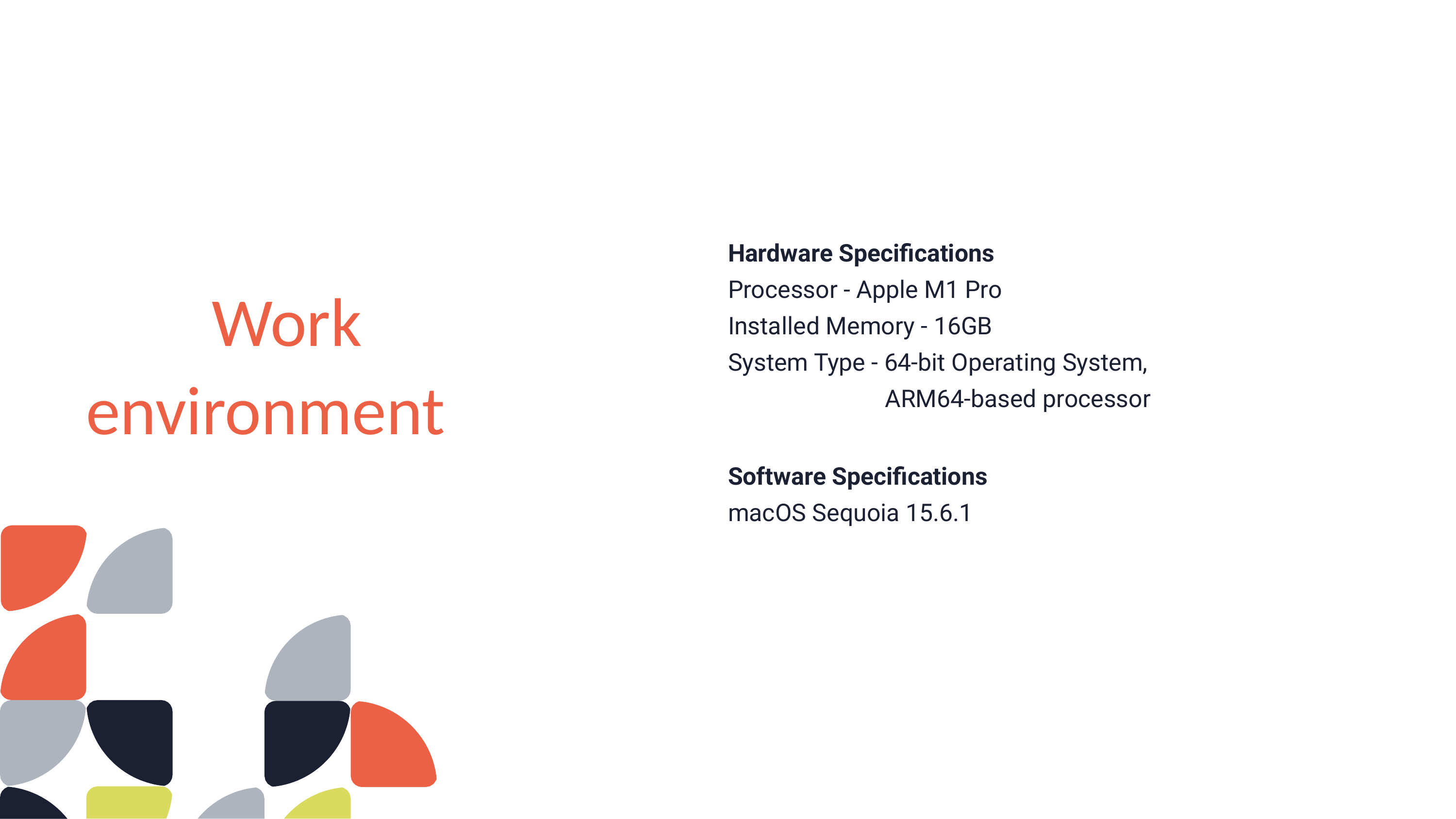

# Hardware Specifications Processor - Apple M1 Pro Installed Memory - 16GB
System Type - 64-bit Operating System,
                          ARM64-based processor
Work environment
Software Specifications
macOS Sequoia 15.6.1